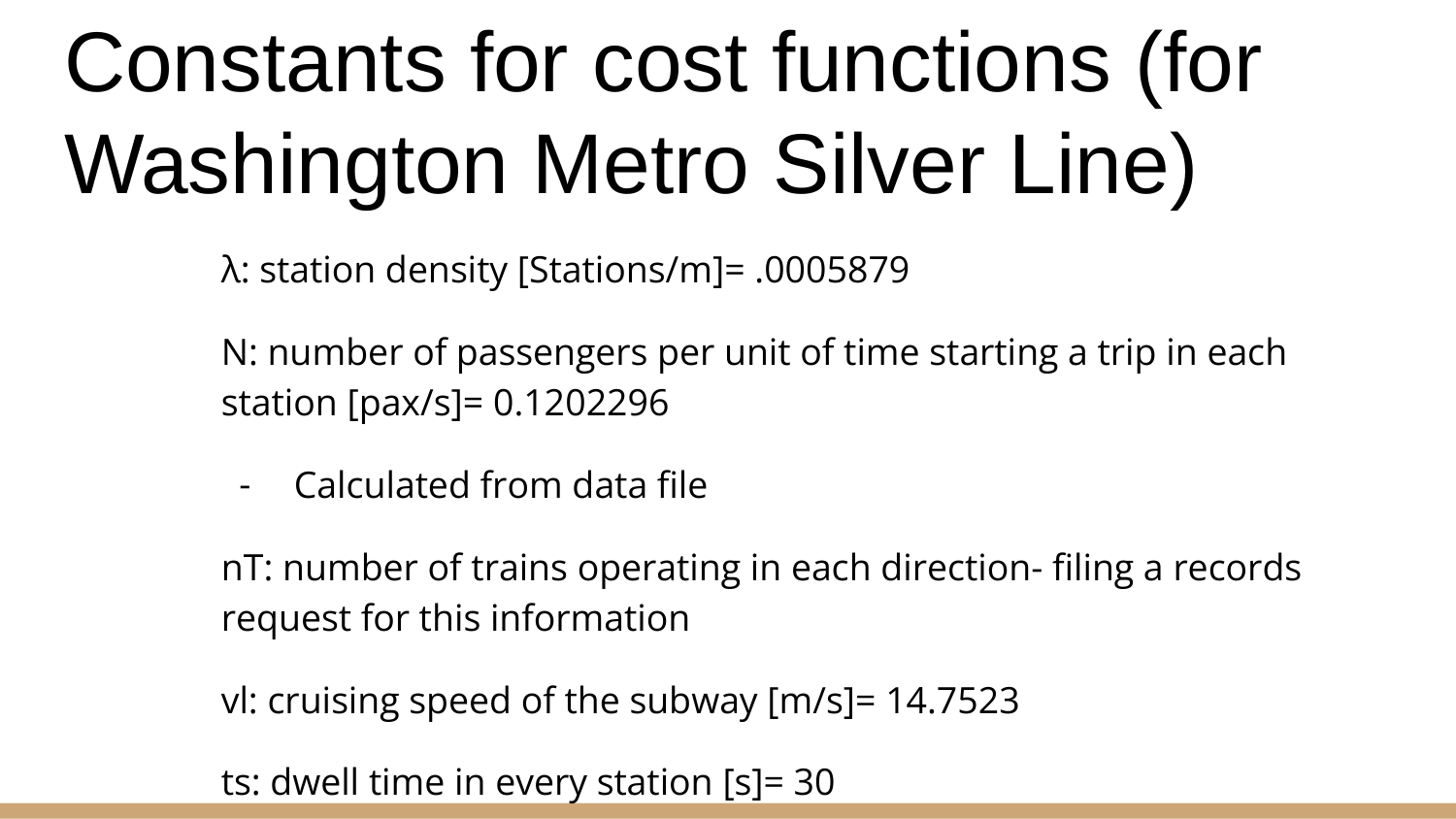

# Constants for cost functions (for Washington Metro Silver Line)
λ: station density [Stations/m]= .0005879
N: number of passengers per unit of time starting a trip in each station [pax/s]= 0.1202296
Calculated from data file
nT: number of trains operating in each direction- filing a records request for this information
vl: cruising speed of the subway [m/s]= 14.7523
ts: dwell time in every station [s]= 30